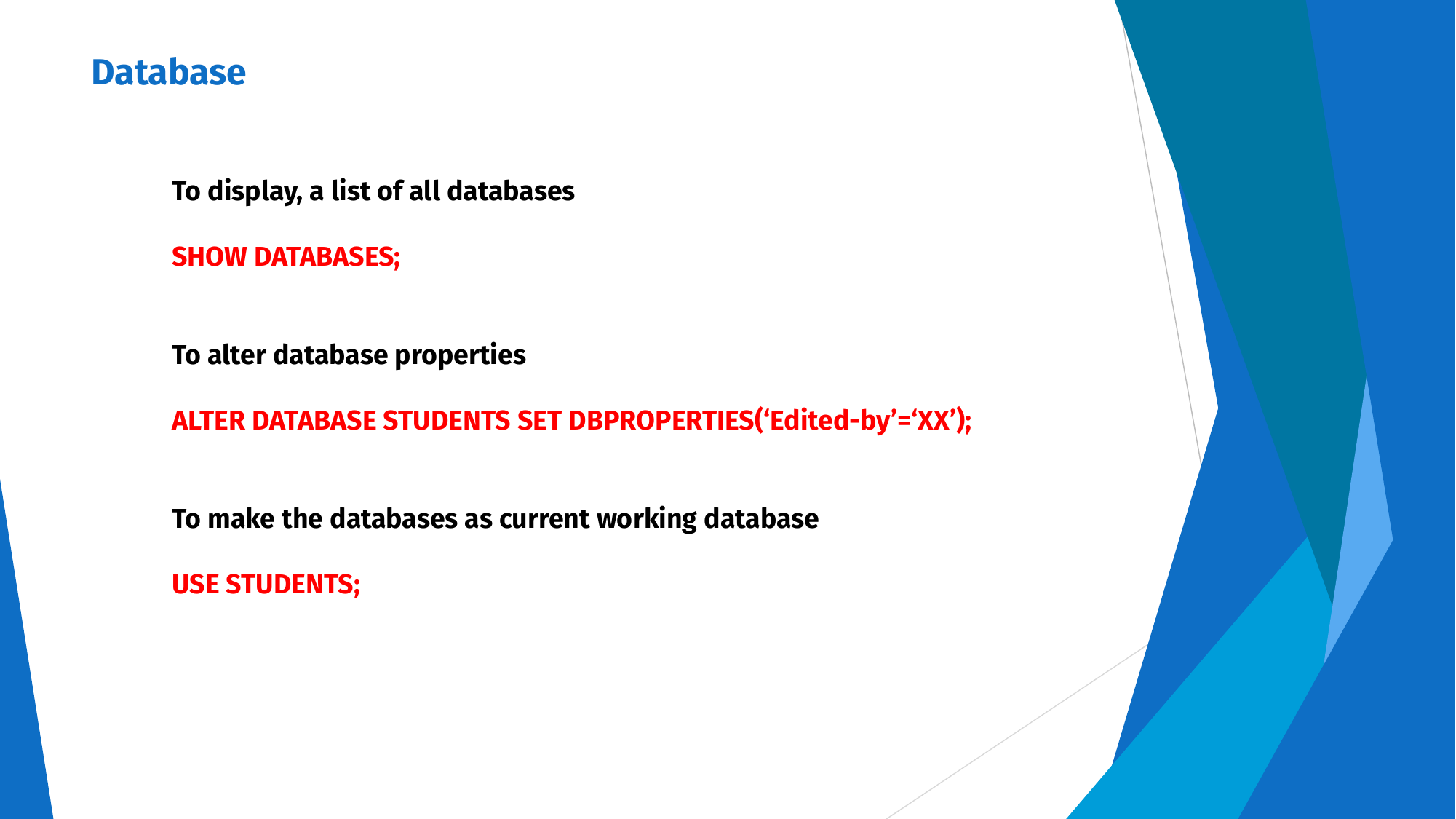

# Database
To display, a list of all databases

SHOW DATABASES;

To alter database properties

ALTER DATABASE STUDENTS SET DBPROPERTIES(‘Edited-by’=‘XX’);

To make the databases as current working database

USE STUDENTS;